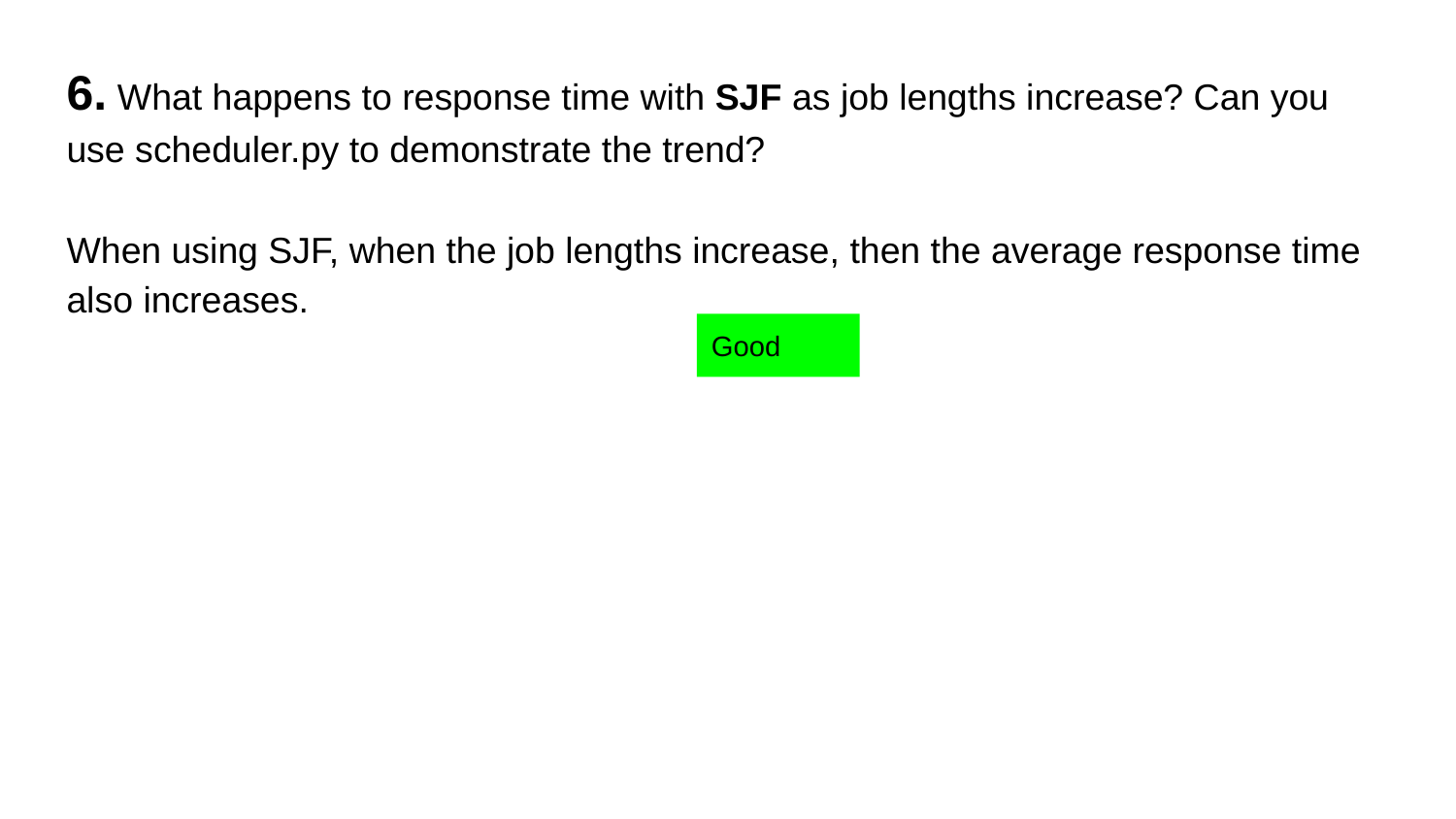

6. What happens to response time with SJF as job lengths increase? Can you use scheduler.py to demonstrate the trend?

When using SJF, when the job lengths increase, then the average response time also increases.

Good